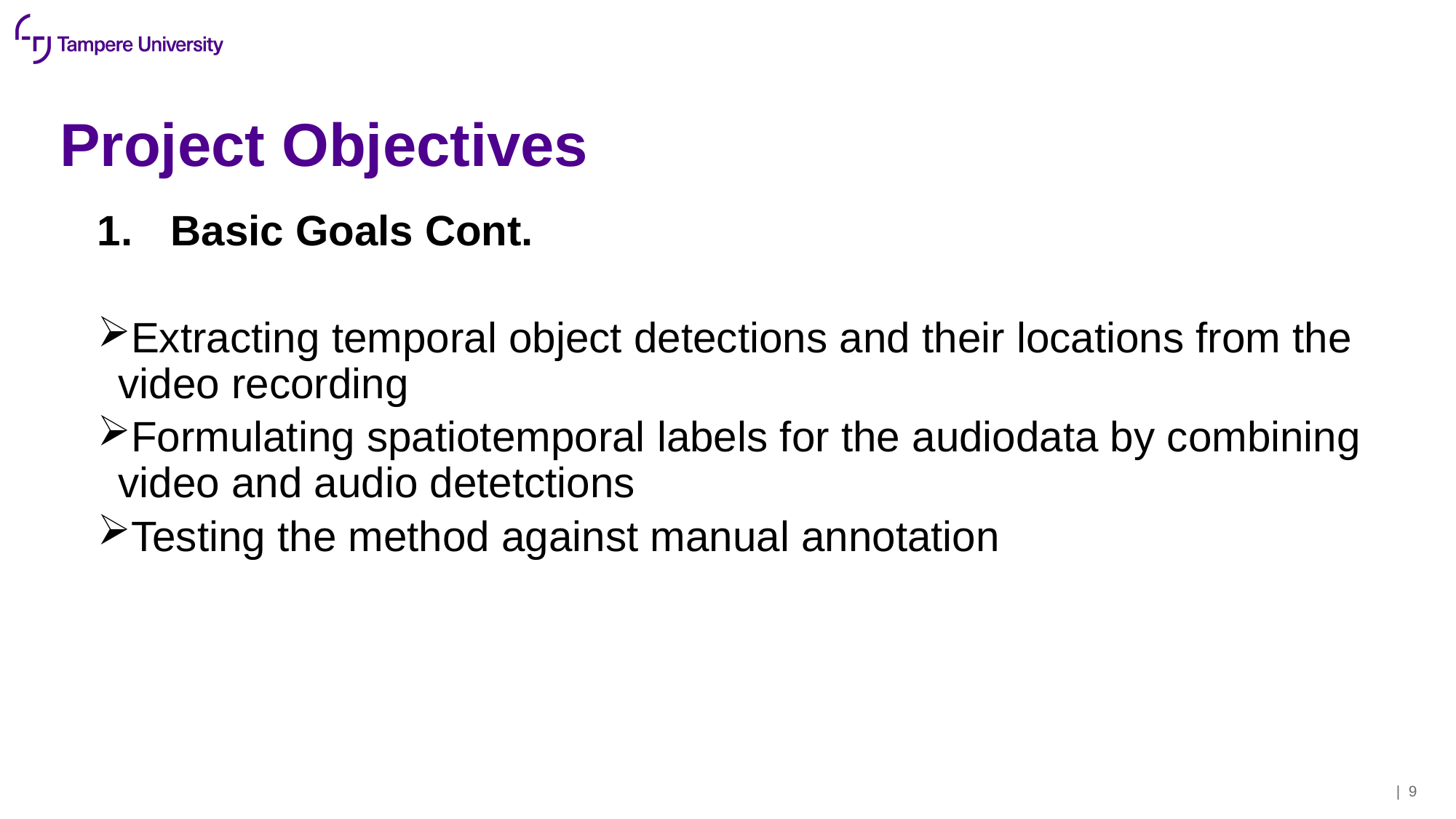

# Project Objectives
 Basic Goals Cont.

Extracting temporal object detections and their locations from the video recording
Formulating spatiotemporal labels for the audiodata by combining video and audio detetctions
Testing the method against manual annotation

|  9